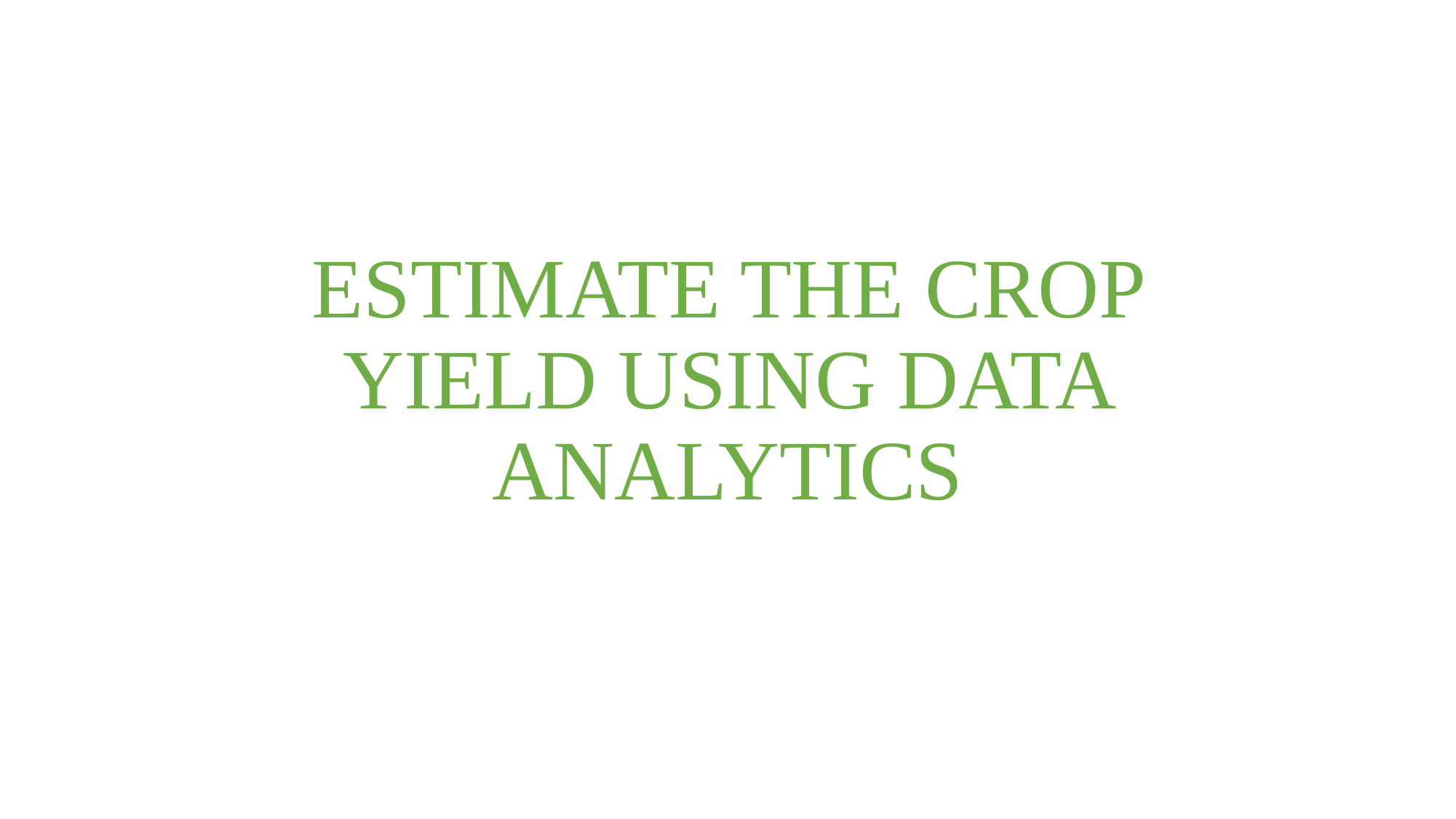

# ESTIMATE THE CROP YIELD USING DATA ANALYTICS